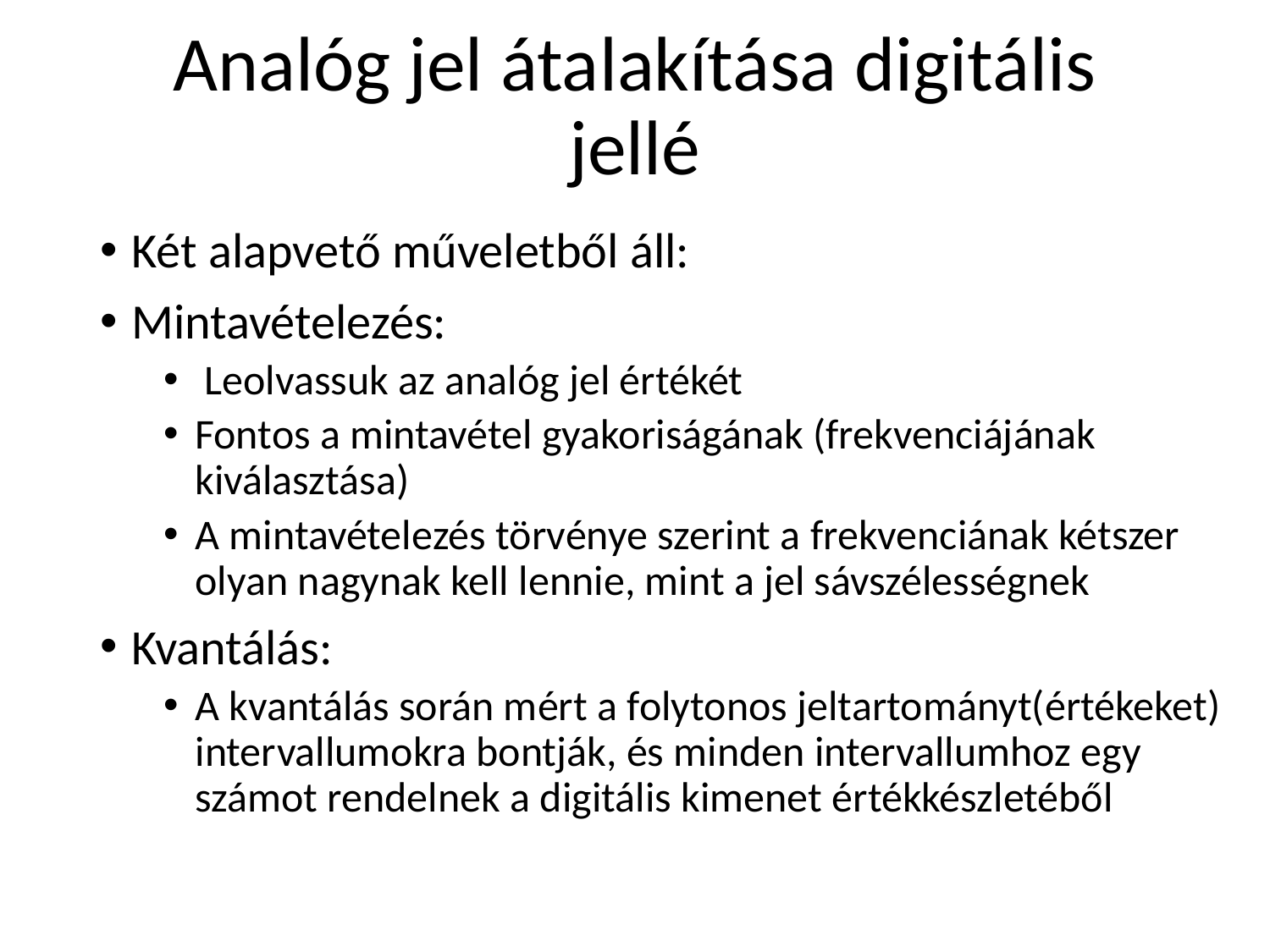

# Analóg jel átalakítása digitális jellé
Két alapvető műveletből áll:
Mintavételezés:
 Leolvassuk az analóg jel értékét
Fontos a mintavétel gyakoriságának (frekvenciájának kiválasztása)
A mintavételezés törvénye szerint a frekvenciának kétszer olyan nagynak kell lennie, mint a jel sávszélességnek
Kvantálás:
A kvantálás során mért a folytonos jeltartományt(értékeket) intervallumokra bontják, és minden intervallumhoz egy számot rendelnek a digitális kimenet értékkészletéből